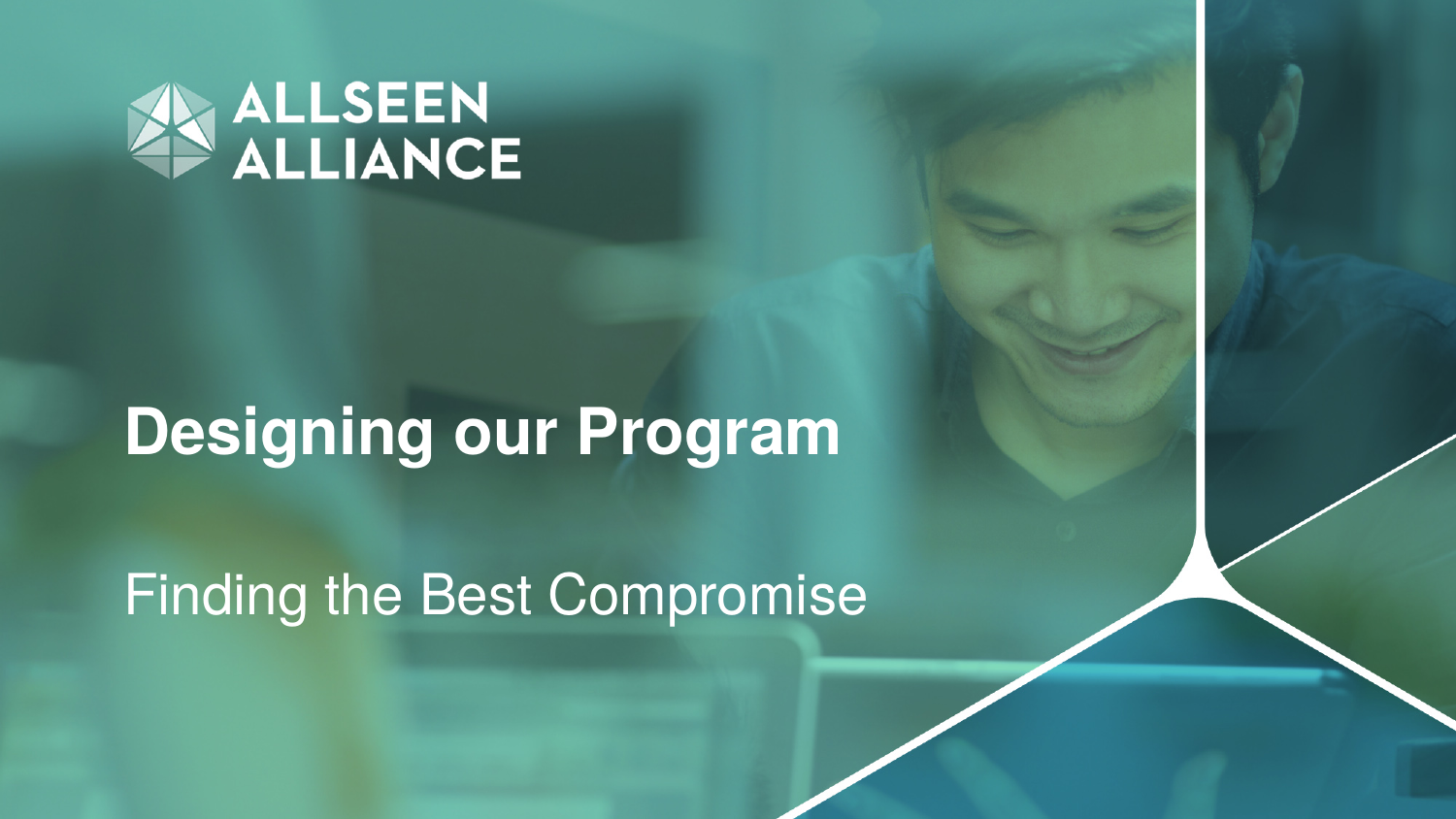

# Designing our Program
Finding the Best Compromise